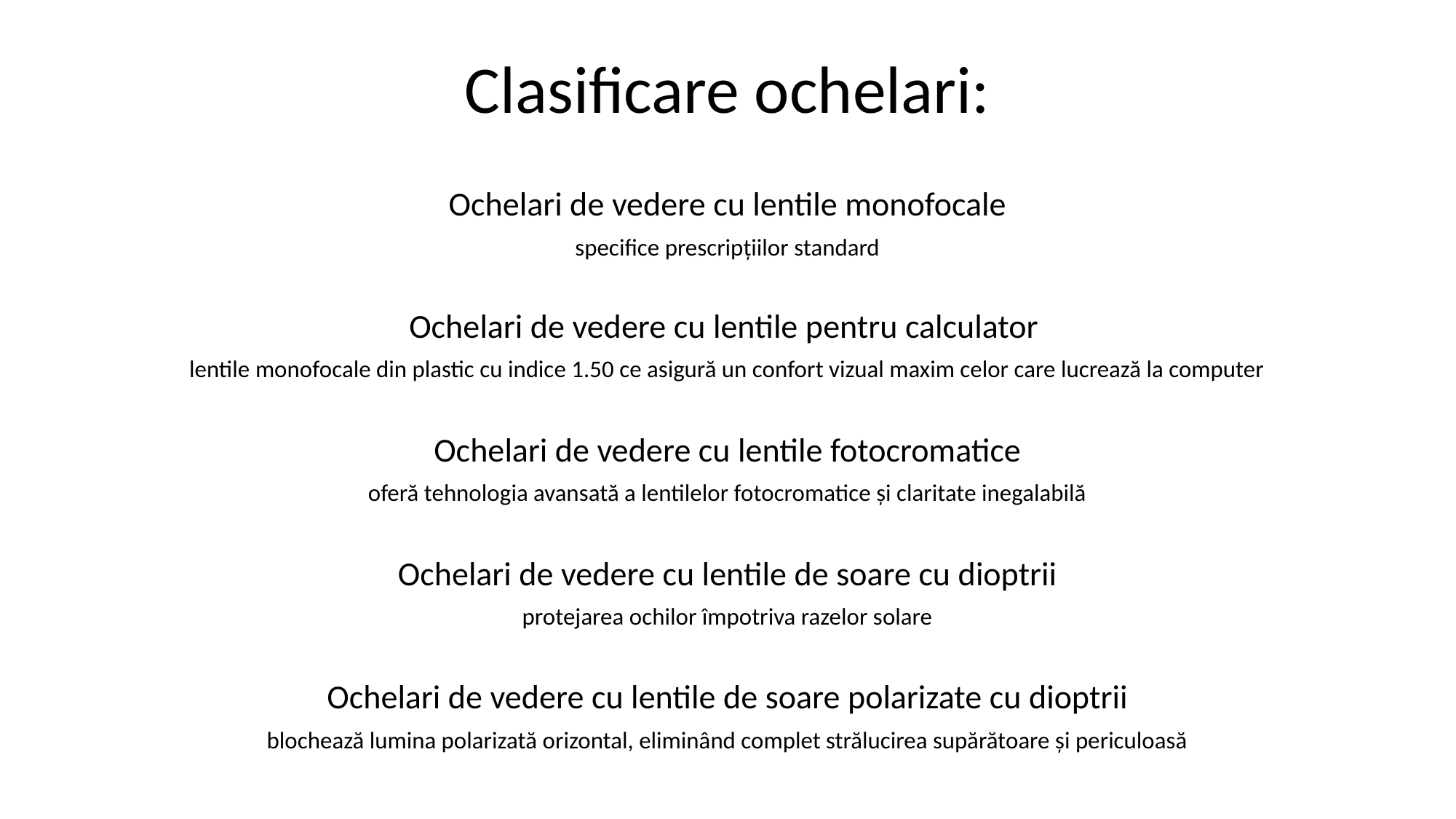

# Clasificare ochelari:
Ochelari de vedere cu lentile monofocale
specifice prescripțiilor standard
Ochelari de vedere cu lentile pentru calculator
lentile monofocale din plastic cu indice 1.50 ce asigură un confort vizual maxim celor care lucrează la computer

Ochelari de vedere cu lentile fotocromatice
oferă tehnologia avansată a lentilelor fotocromatice și claritate inegalabilă

Ochelari de vedere cu lentile de soare cu dioptrii
protejarea ochilor împotriva razelor solare

Ochelari de vedere cu lentile de soare polarizate cu dioptrii
blochează lumina polarizată orizontal, eliminând complet strălucirea supărătoare și periculoasă